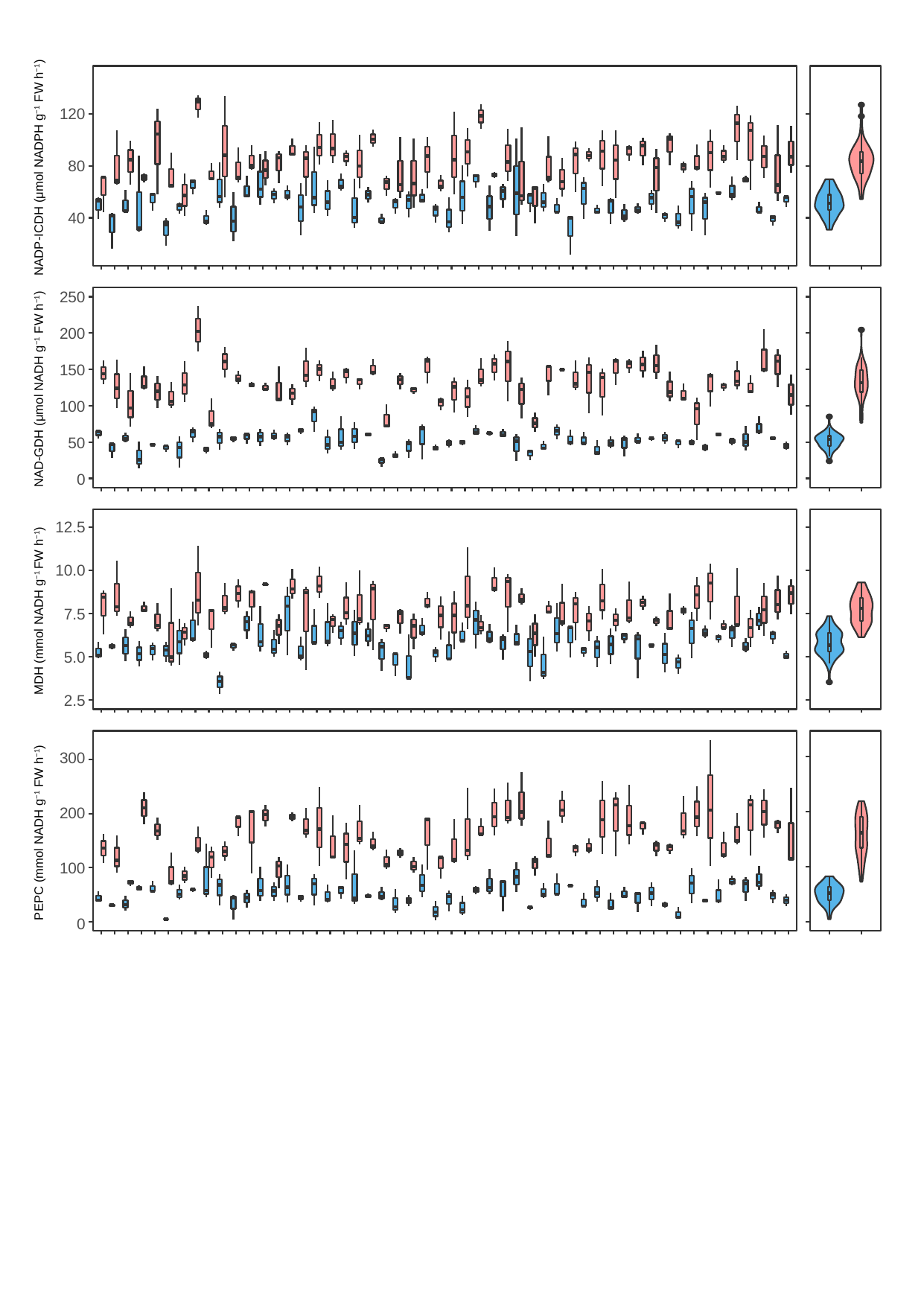

120
80
40

NADP-ICDH (μmol NADPH g−1 FW h−1)

250
200
150
100
50
0

NAD-GDH (μmol NADH g−1 FW h−1)

12.5
10.0
7.5
5.0
2.5

MDH (mmol NADH g−1 FW h−1)

300
200
100
0

PEPC (mmol NADH g−1 FW h−1)